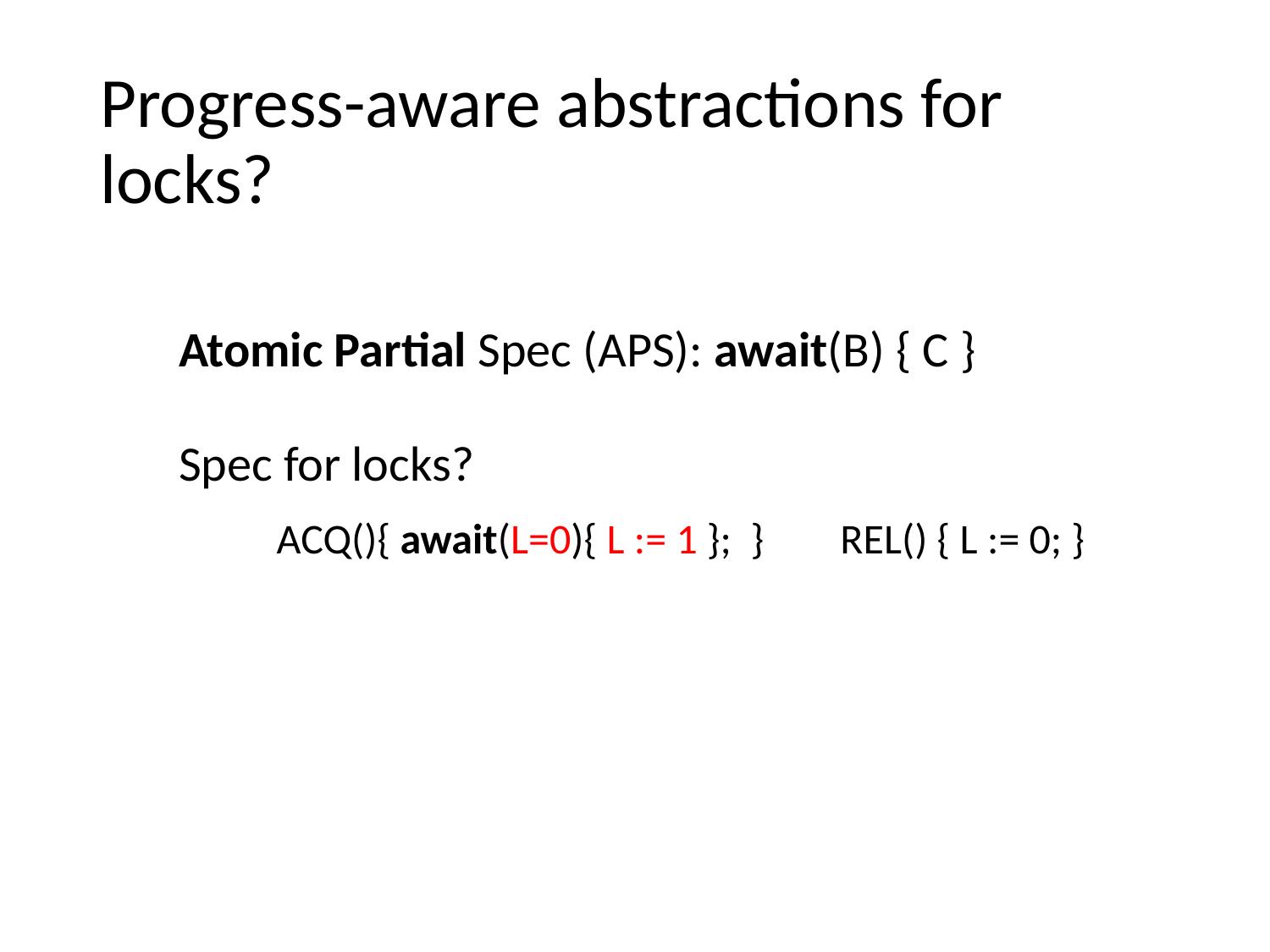

# Progress-aware abstractions for locks?
Atomic Partial Spec (APS): await(B) { C }
Spec for locks?
ACQ(){ await(L=0){ L := 1 };  }        REL() { L := 0; }